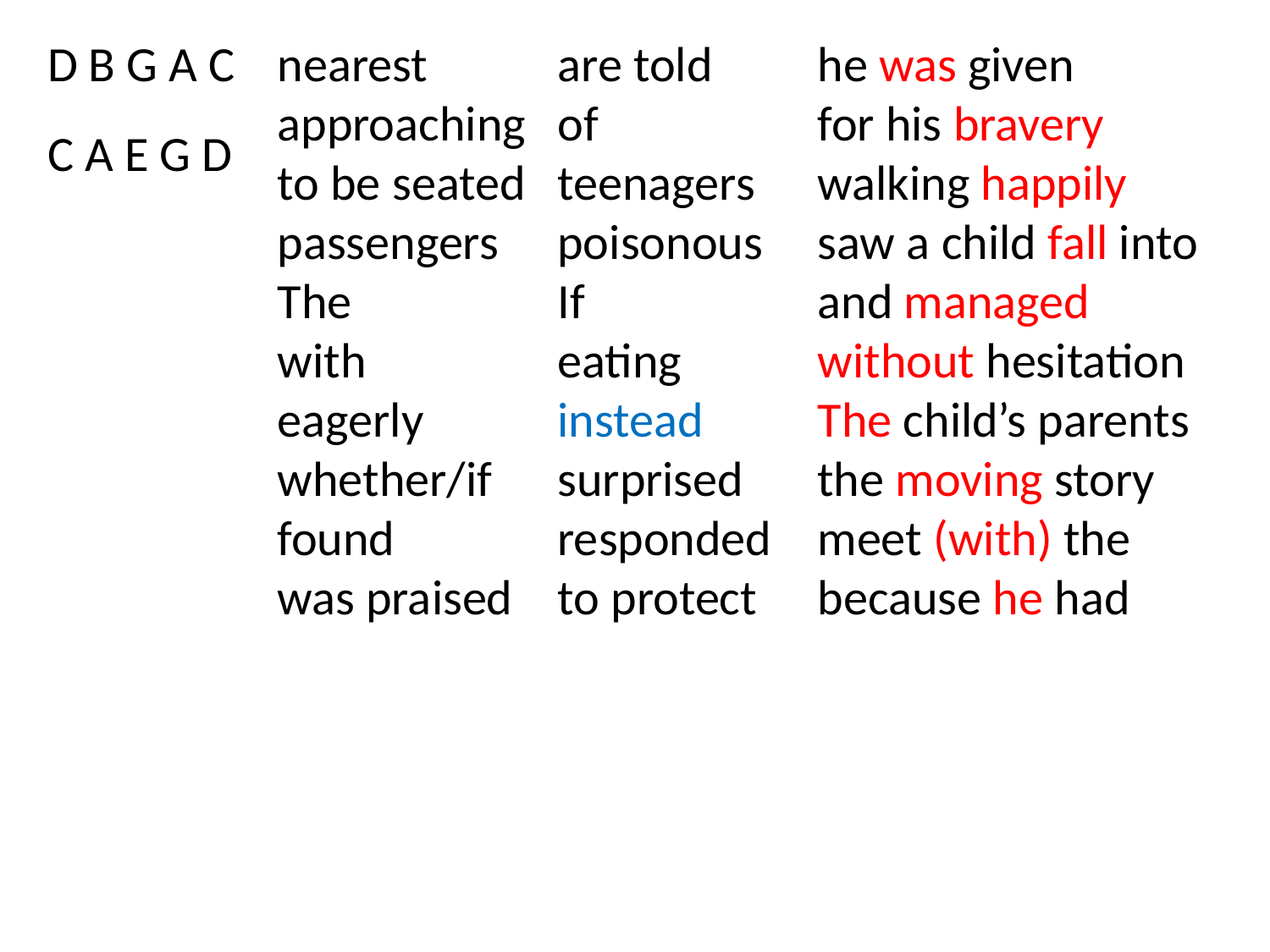

D B G A C
nearest
approaching
to be seated
passengers
The
with
eagerly
whether/if
found
was praised
are told
of
teenagers
poisonous
If
eating
instead
surprised
responded
to protect
he was given
for his bravery
walking happily
saw a child fall into
and managed
without hesitation
The child’s parents
the moving story
meet (with) the
because he had
C A E G D